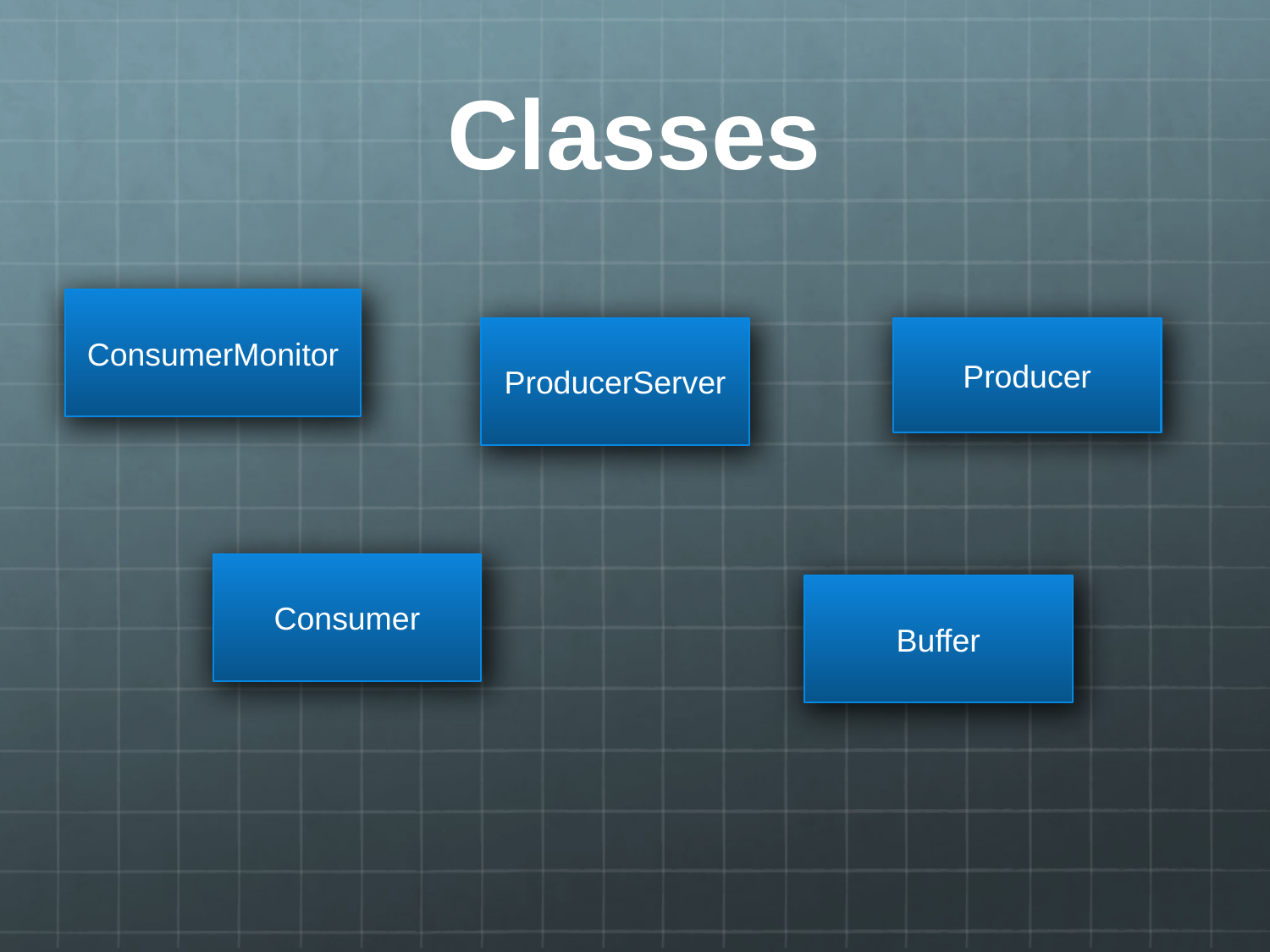

# Classes
ConsumerMonitor
ProducerServer
Producer
Consumer
Buffer